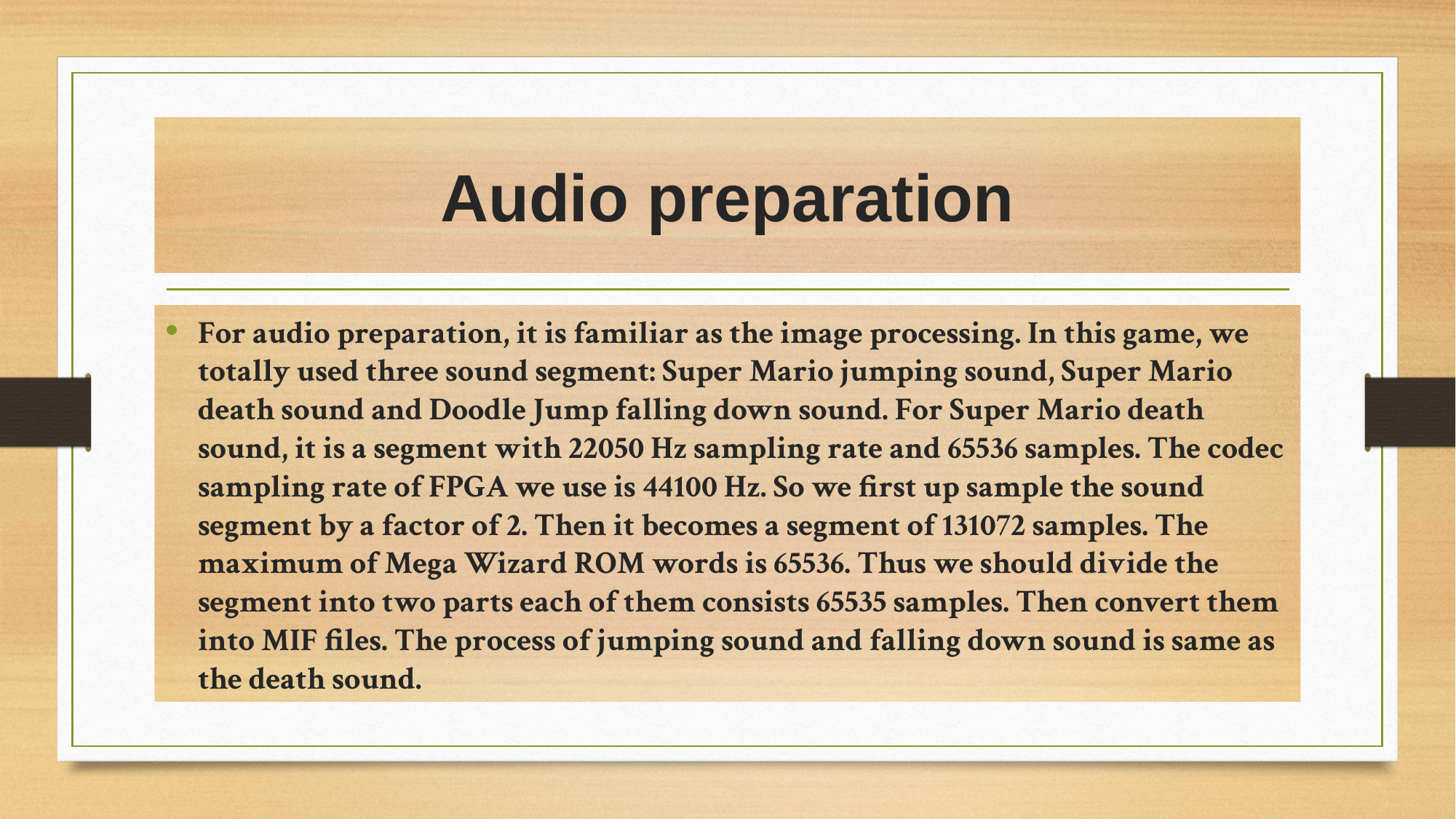

# Audio preparation
For audio preparation, it is familiar as the image processing. In this game, we totally used three sound segment: Super Mario jumping sound, Super Mario death sound and Doodle Jump falling down sound. For Super Mario death sound, it is a segment with 22050 Hz sampling rate and 65536 samples. The codec sampling rate of FPGA we use is 44100 Hz. So we first up sample the sound segment by a factor of 2. Then it becomes a segment of 131072 samples. The maximum of Mega Wizard ROM words is 65536. Thus we should divide the segment into two parts each of them consists 65535 samples. Then convert them into MIF files. The process of jumping sound and falling down sound is same as the death sound.